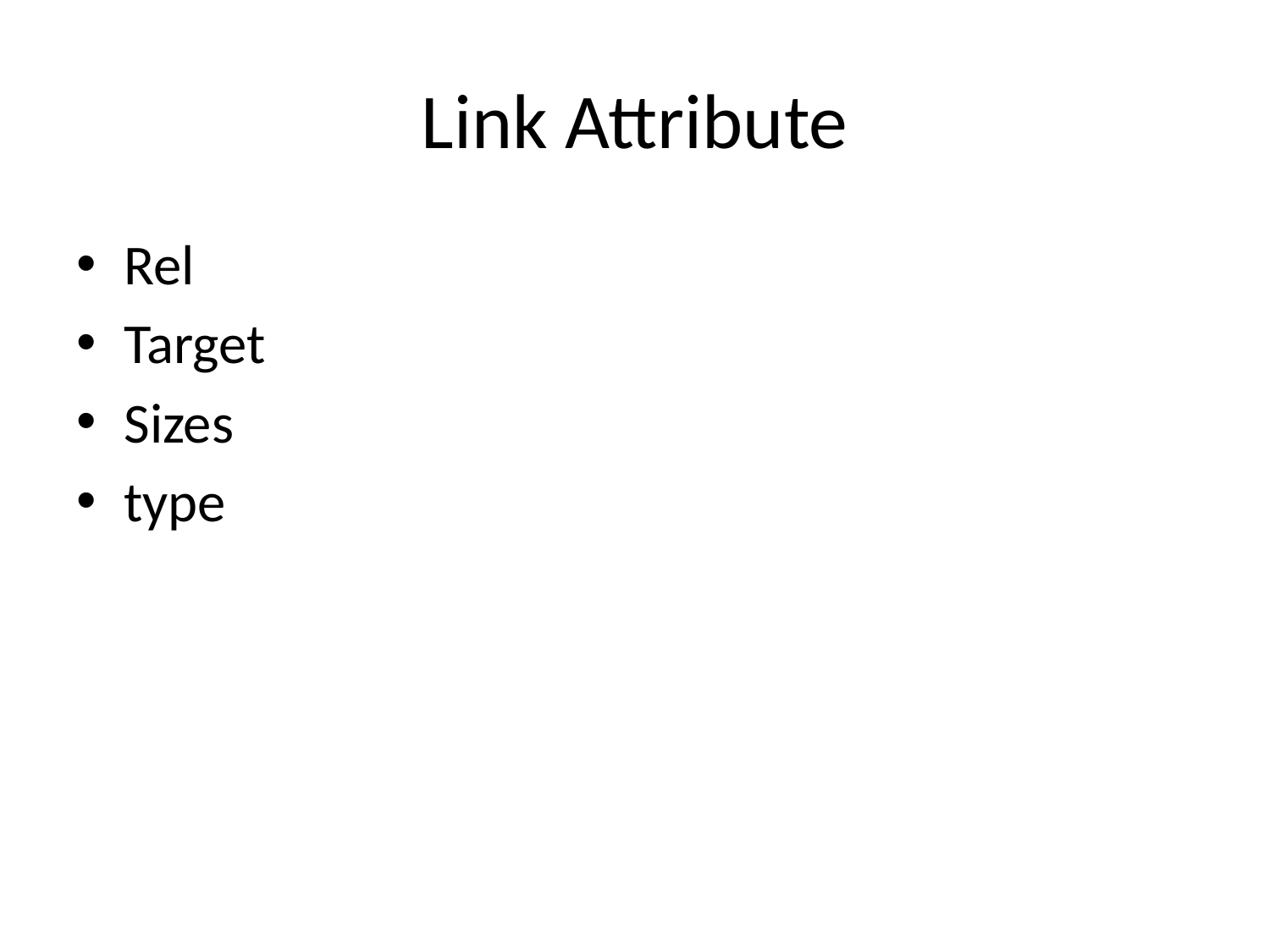

# Link Attribute
Rel
Target
Sizes
type